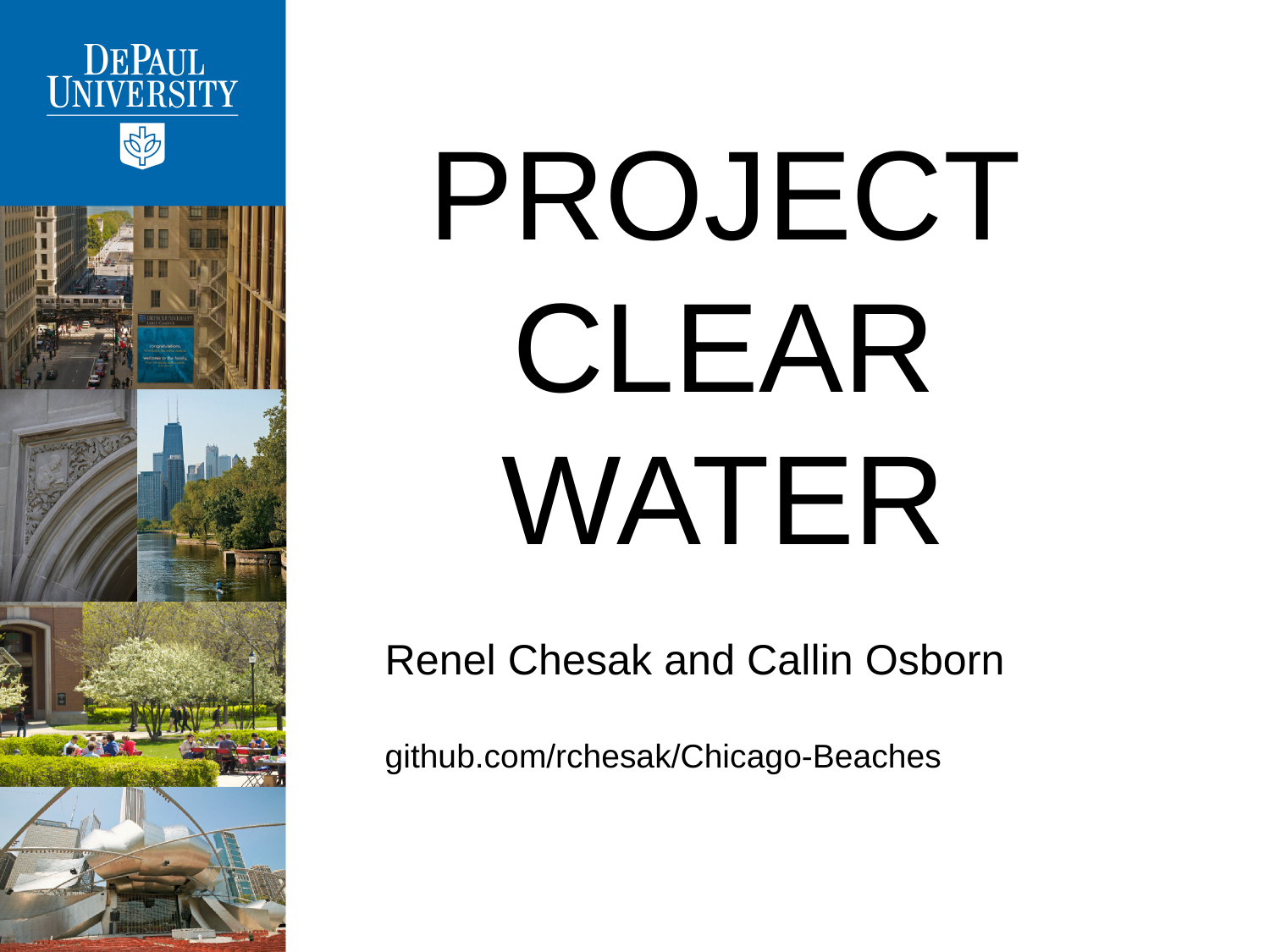

# PROJECT CLEAR WATER
Renel Chesak and Callin Osborn
github.com/rchesak/Chicago-Beaches